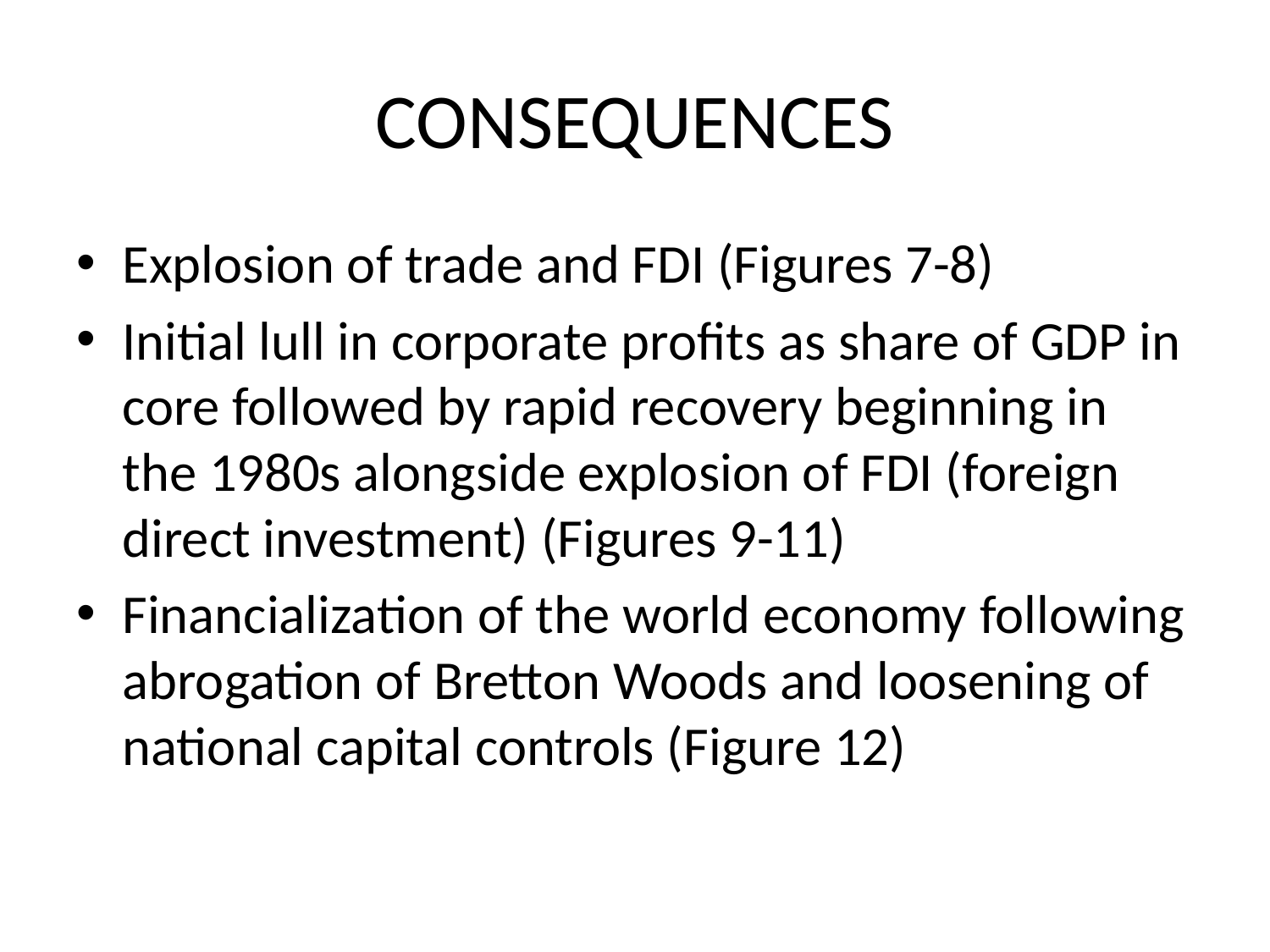

# CONSEQUENCES
Explosion of trade and FDI (Figures 7-8)
Initial lull in corporate profits as share of GDP in core followed by rapid recovery beginning in the 1980s alongside explosion of FDI (foreign direct investment) (Figures 9-11)
Financialization of the world economy following abrogation of Bretton Woods and loosening of national capital controls (Figure 12)